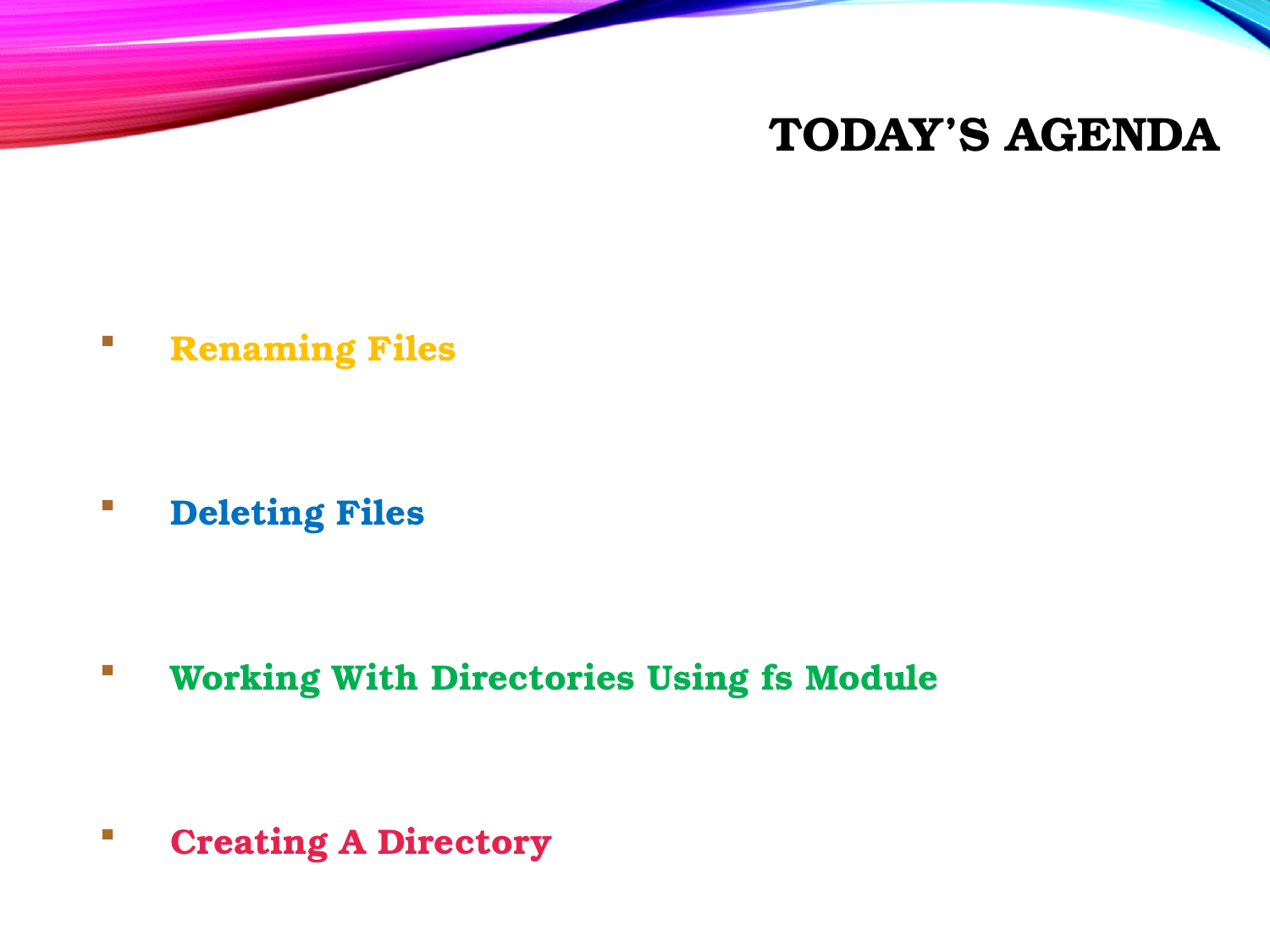

# Today’s Agenda

Renaming Files

Deleting Files

Working With Directories Using fs Module

Creating A Directory

Reading Members Of A Directory

Removing A Directory